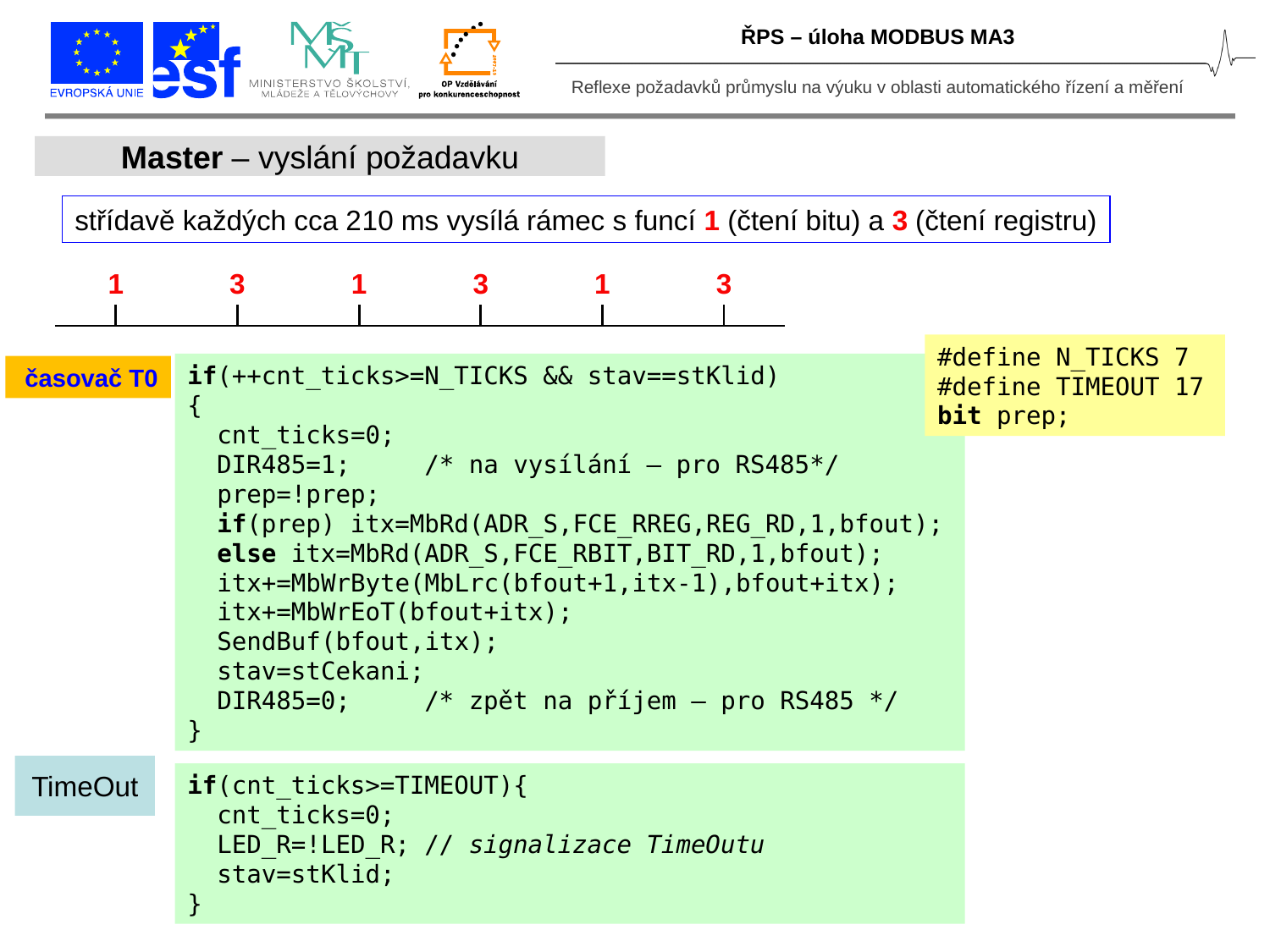

ŘPS – úloha MODBUS MA3

Master – vyslání požadavku
střídavě každých cca 210 ms vysílá rámec s funcí 1 (čtení bitu) a 3 (čtení registru)
| 1 |  | 3 |  | 1 |  | 3 |  | 1 |  | 3 |  |
| --- | --- | --- | --- | --- | --- | --- | --- | --- | --- | --- | --- |
|  |  |  |  |  |  |  |  |  |  |  |  |
#define N_TICKS 7
#define TIMEOUT 17
bit prep;
if(++cnt_ticks>=N_TICKS && stav==stKlid)
{
  cnt_ticks=0;
  DIR485=1;     /* na vysílání – pro RS485*/
  prep=!prep;
  if(prep) itx=MbRd(ADR_S,FCE_RREG,REG_RD,1,bfout);
  else itx=MbRd(ADR_S,FCE_RBIT,BIT_RD,1,bfout);
  itx+=MbWrByte(MbLrc(bfout+1,itx-1),bfout+itx);
  itx+=MbWrEoT(bfout+itx);
  SendBuf(bfout,itx);
  stav=stCekani;
  DIR485=0;     /* zpět na příjem – pro RS485 */
}
 časovač T0
TimeOut
if(cnt_ticks>=TIMEOUT){
  cnt_ticks=0;
  LED_R=!LED_R; // signalizace TimeOutu
  stav=stKlid;
}